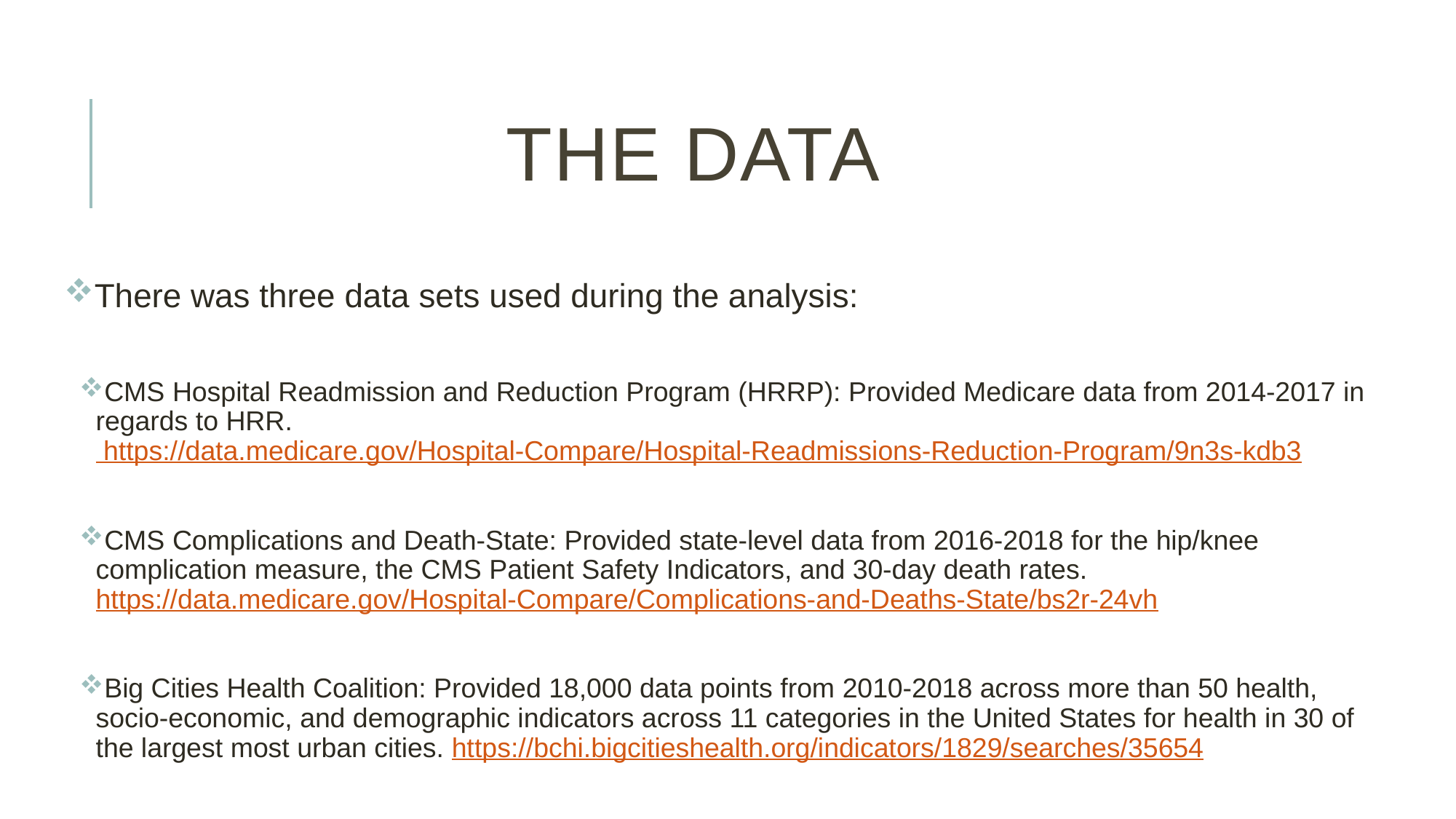

# The Data
There was three data sets used during the analysis:

CMS Hospital Readmission and Reduction Program (HRRP): Provided Medicare data from 2014-2017 in regards to HRR. https://data.medicare.gov/Hospital-Compare/Hospital-Readmissions-Reduction-Program/9n3s-kdb3

CMS Complications and Death-State: Provided state-level data from 2016-2018 for the hip/knee complication measure, the CMS Patient Safety Indicators, and 30-day death rates. https://data.medicare.gov/Hospital-Compare/Complications-and-Deaths-State/bs2r-24vh

Big Cities Health Coalition: Provided 18,000 data points from 2010-2018 across more than 50 health, socio-economic, and demographic indicators across 11 categories in the United States for health in 30 of the largest most urban cities. https://bchi.bigcitieshealth.org/indicators/1829/searches/35654